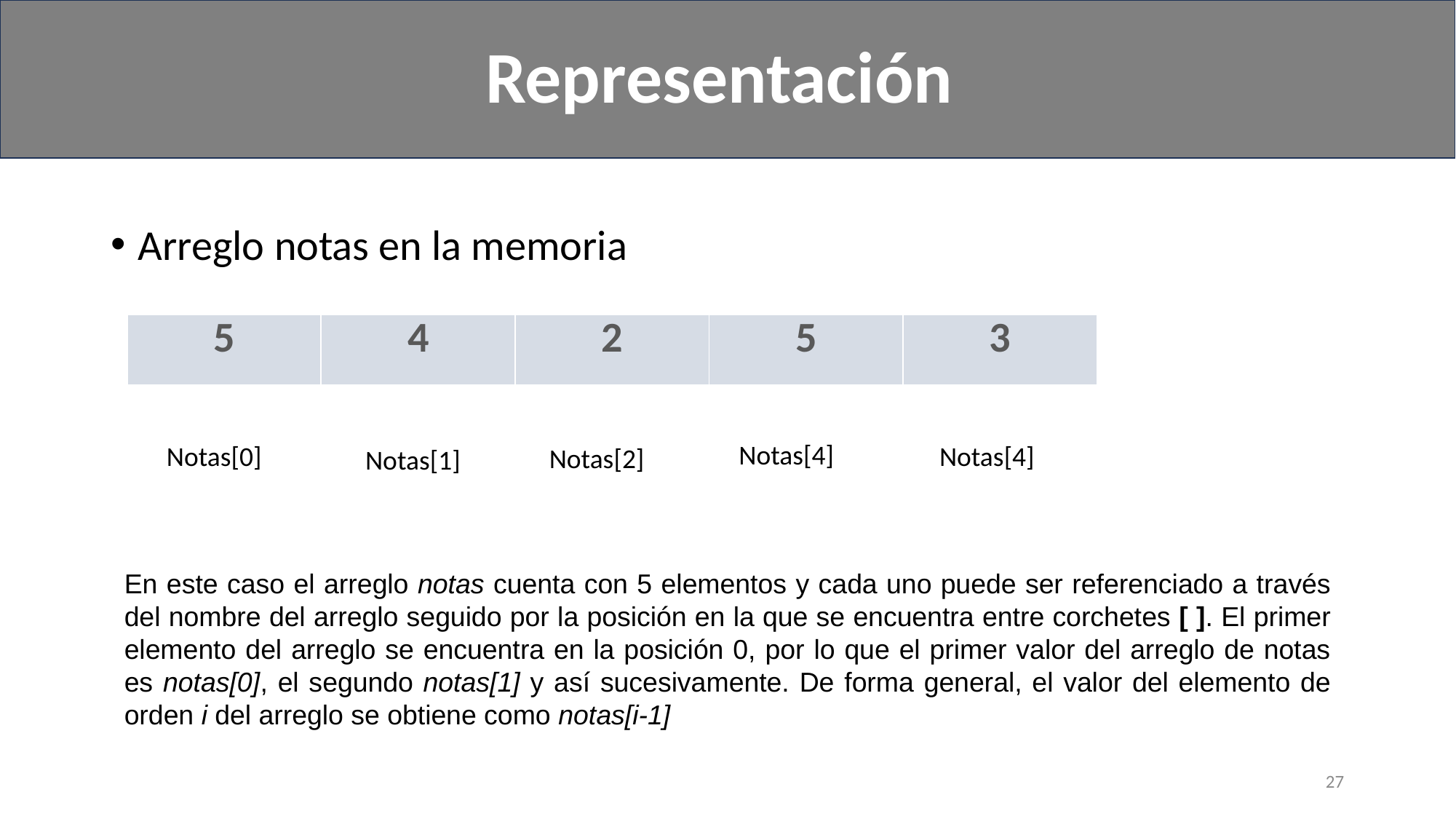

Representación
#
Arreglo notas en la memoria

| 5 | 4 | 2 | 5 | 3 |
| --- | --- | --- | --- | --- |
Notas[4]
Notas[0]
Notas[4]
Notas[2]
Notas[1]
En este caso el arreglo notas cuenta con 5 elementos y cada uno puede ser referenciado a través del nombre del arreglo seguido por la posición en la que se encuentra entre corchetes [ ]. El primer elemento del arreglo se encuentra en la posición 0, por lo que el primer valor del arreglo de notas es notas[0], el segundo notas[1] y así sucesivamente. De forma general, el valor del elemento de orden i del arreglo se obtiene como notas[i-1]
27